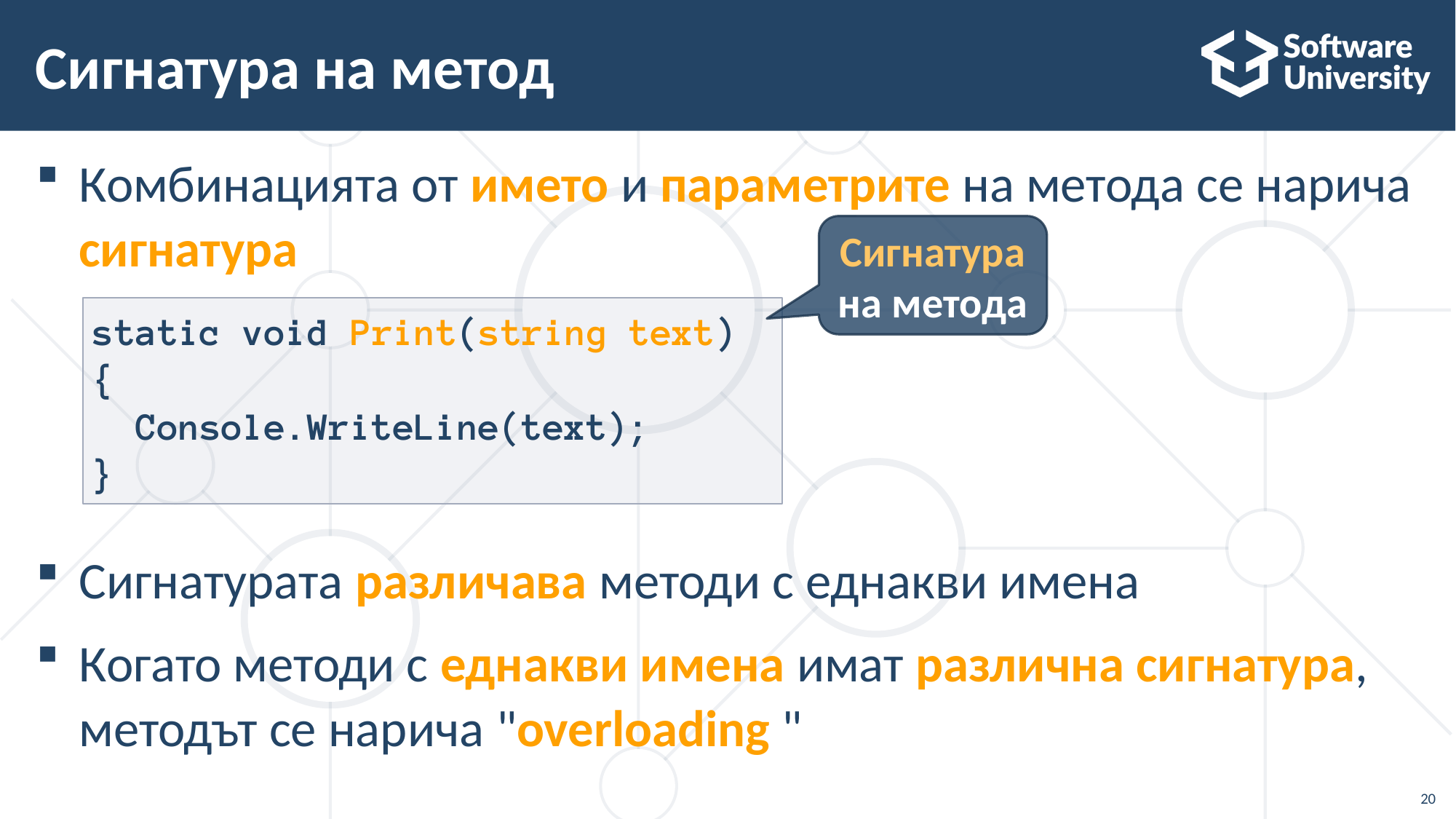

# Сигнатура на метод
Комбинацията от името и параметрите на метода се нарича сигнатура

Сигнатурата различава методи с еднакви имена
Когато методи с еднакви имена имат различна сигнатура,
методът се нарича "overloading "
Сигнатура
на метода
static void Print(string text)
{
  Console.WriteLine(text);
}
20